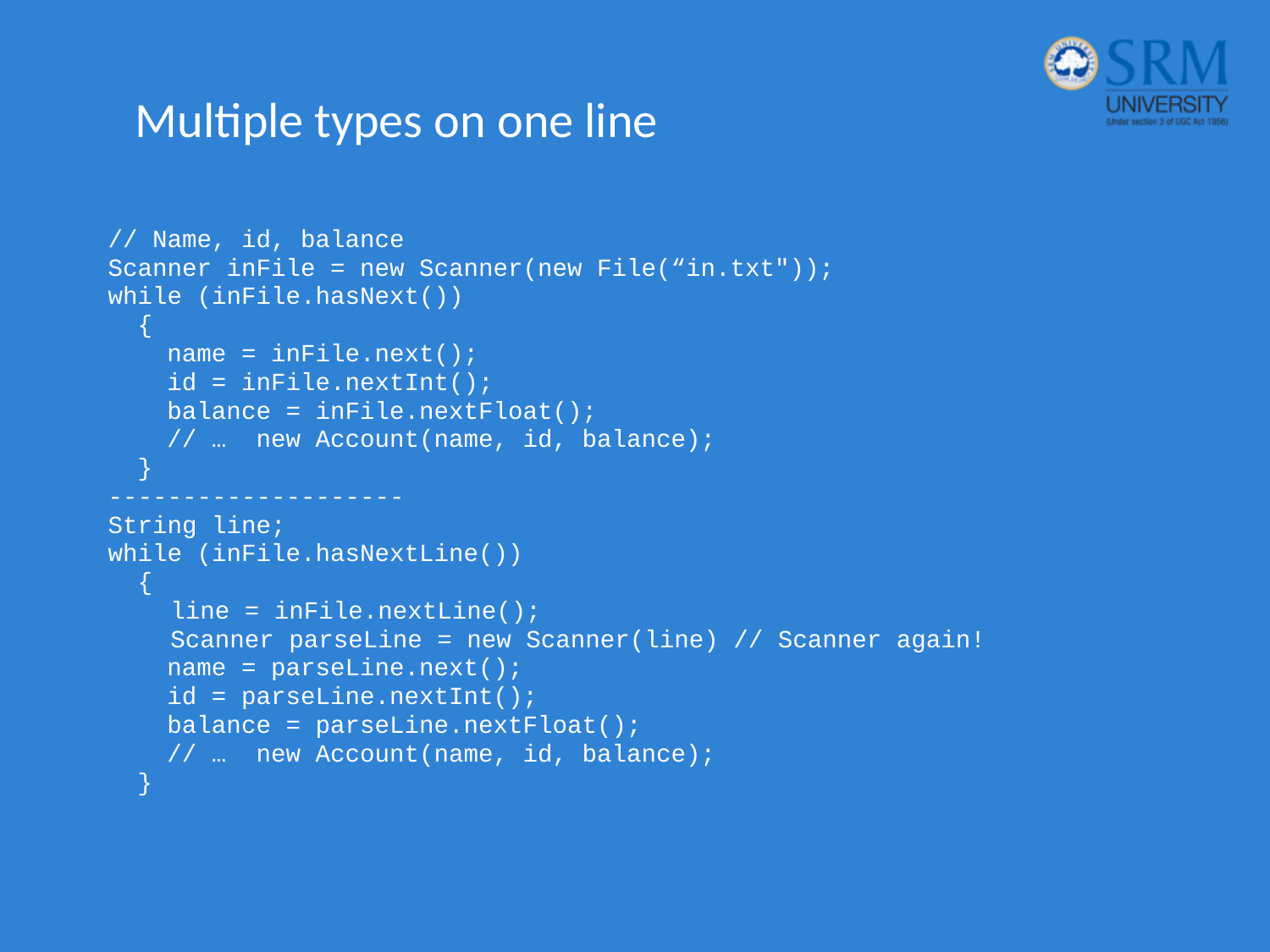

# Multiple types on one line
// Name, id, balance
Scanner inFile = new Scanner(new File(“in.txt"));
while (inFile.hasNext())
  {
    name = inFile.next();
    id = inFile.nextInt();
    balance = inFile.nextFloat();
    // …  new Account(name, id, balance);
  }
--------------------
String line;
while (inFile.hasNextLine())
  {
	 line = inFile.nextLine();
	 Scanner parseLine = new Scanner(line) // Scanner again!
    name = parseLine.next();
    id = parseLine.nextInt();
    balance = parseLine.nextFloat();
    // …  new Account(name, id, balance);
  }